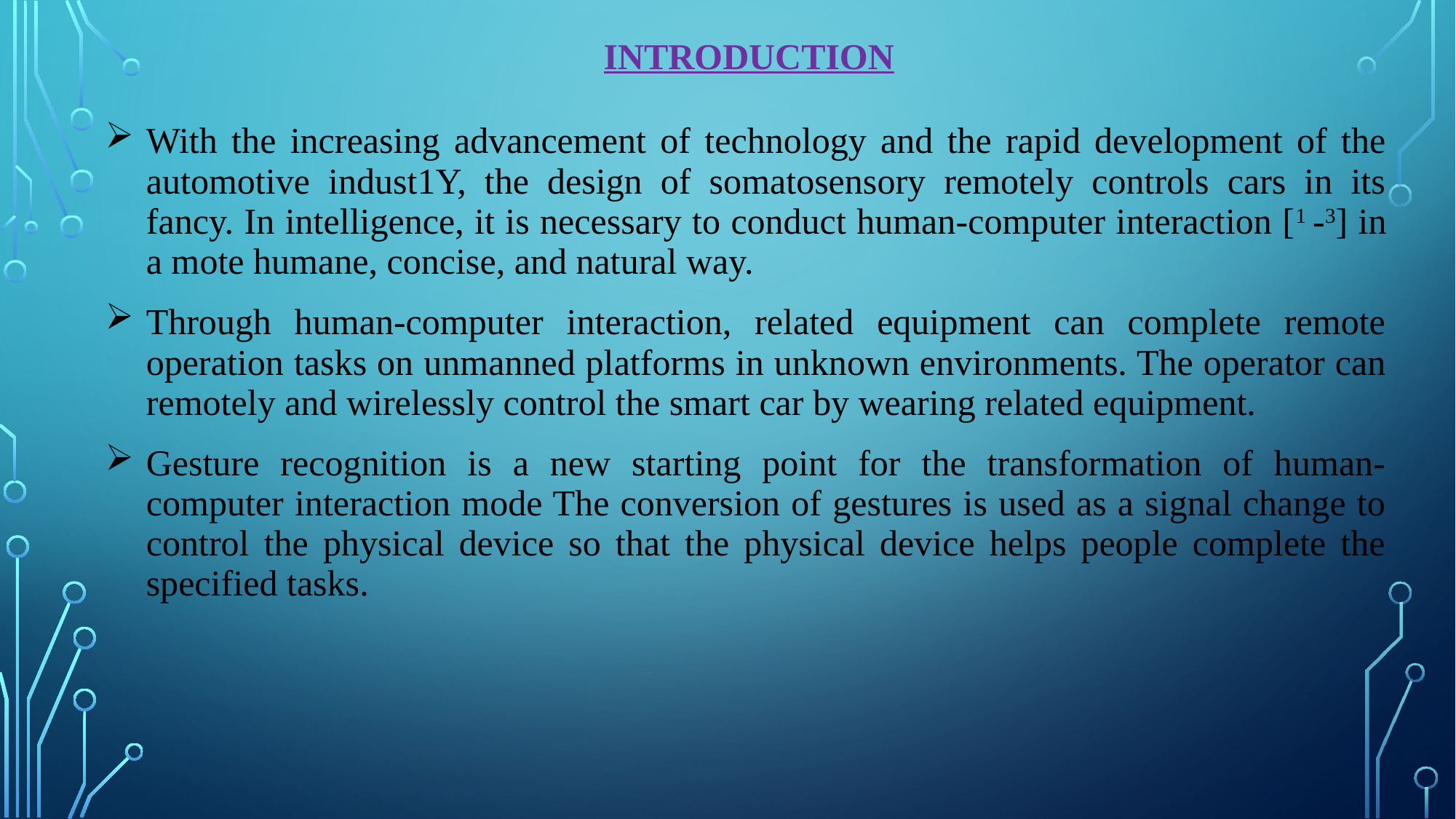

INTRODUCTION
With the increasing advancement of technology and the rapid development of the automotive indust1Y, the design of somatosensory remotely controls cars in its fancy. In intelligence, it is necessary to conduct human-computer interaction [1 -3] in a mote humane, concise, and natural way.
Through human-computer interaction, related equipment can complete remote operation tasks on unmanned platforms in unknown environments. The operator can remotely and wirelessly control the smart car by wearing related equipment.
Gesture recognition is a new starting point for the transformation of human-computer interaction mode The conversion of gestures is used as a signal change to control the physical device so that the physical device helps people complete the specified tasks.